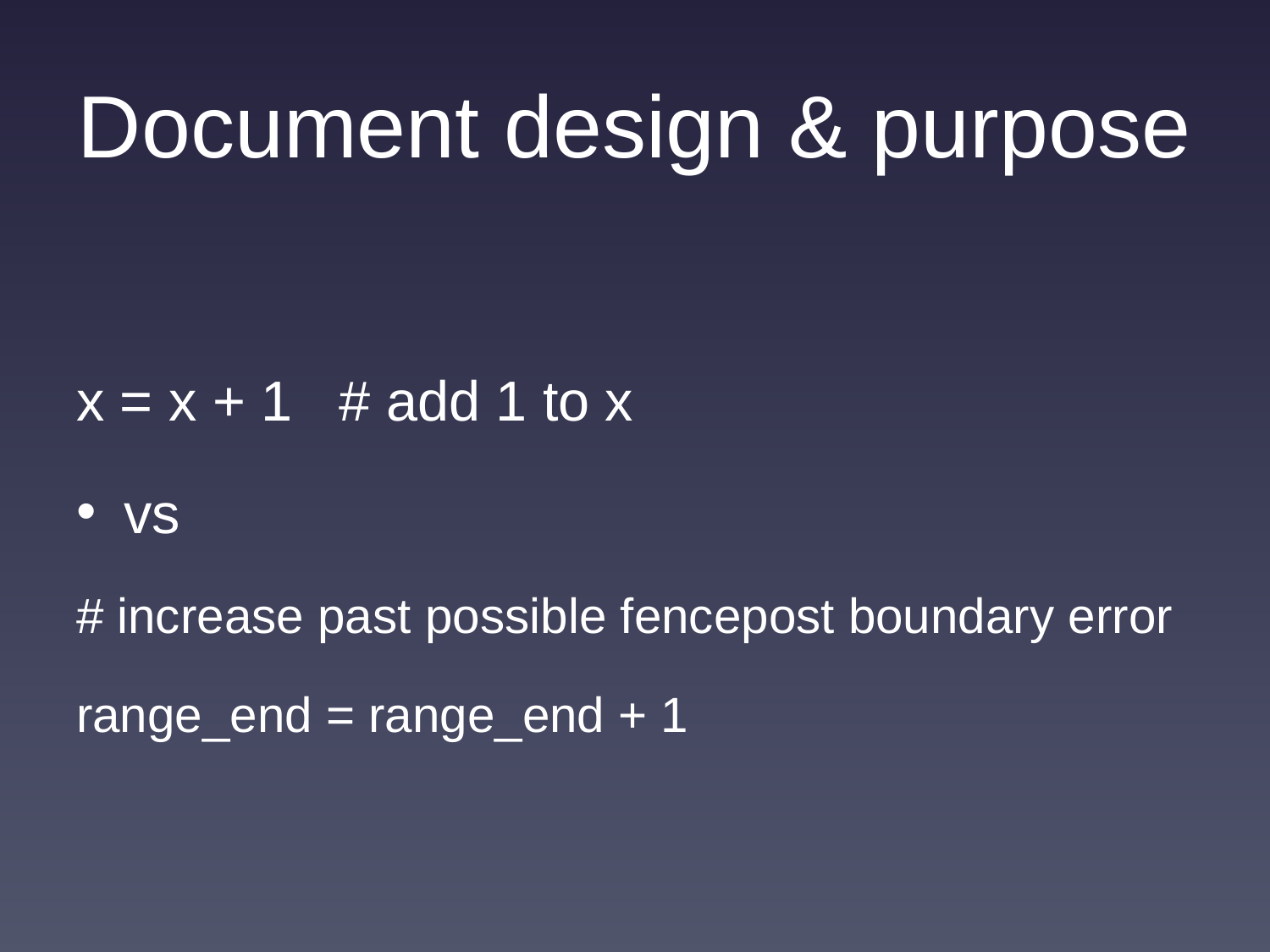

# Document design & purpose
x = x + 1   # add 1 to x
vs
# increase past possible fencepost boundary error
range_end = range_end + 1